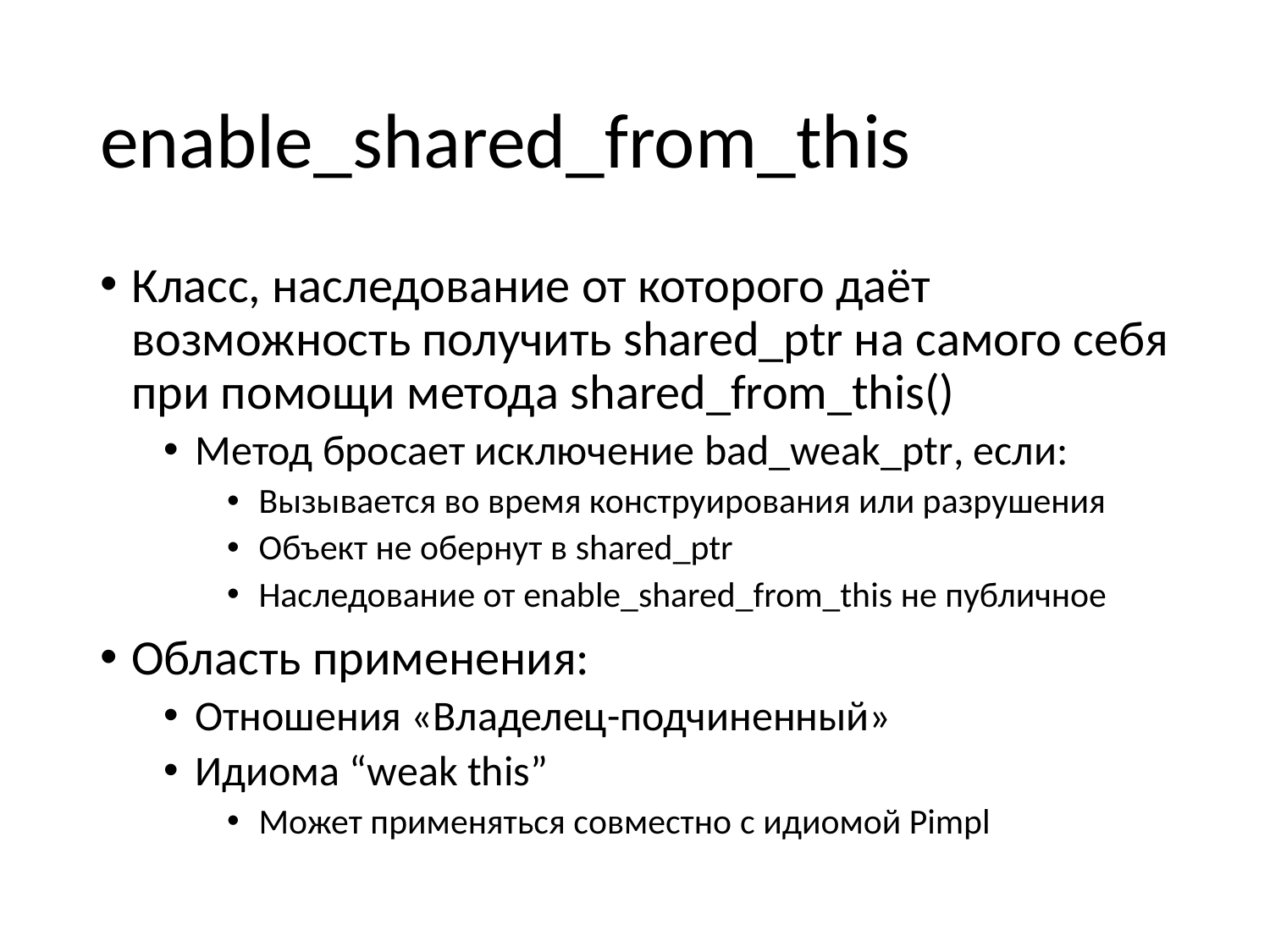

# enable_shared_from_this
Класс, наследование от которого даёт возможность получить shared_ptr на самого себя при помощи метода shared_from_this()
Метод бросает исключение bad_weak_ptr, если:
Вызывается во время конструирования или разрушения
Объект не обернут в shared_ptr
Наследование от enable_shared_from_this не публичное
Область применения:
Отношения «Владелец-подчиненный»
Идиома “weak this”
Может применяться совместно c идиомой Pimpl